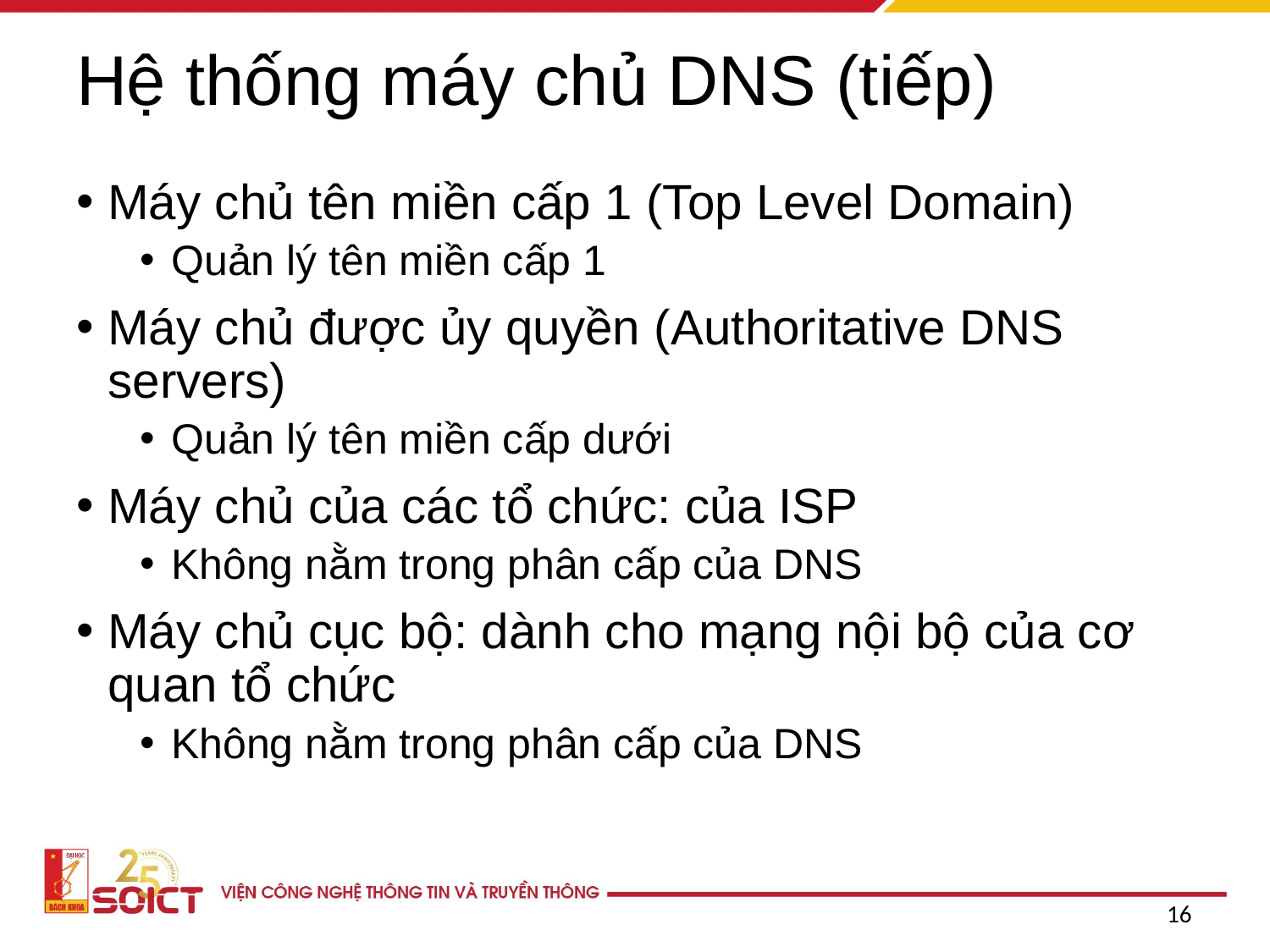

# Hệ thống máy chủ DNS (tiếp)
Máy chủ tên miền cấp 1 (Top Level Domain)
Quản lý tên miền cấp 1
Máy chủ được ủy quyền (Authoritative DNS servers)
Quản lý tên miền cấp dưới
Máy chủ của các tổ chức: của ISP
Không nằm trong phân cấp của DNS
Máy chủ cục bộ: dành cho mạng nội bộ của cơ quan tổ chức
Không nằm trong phân cấp của DNS

16